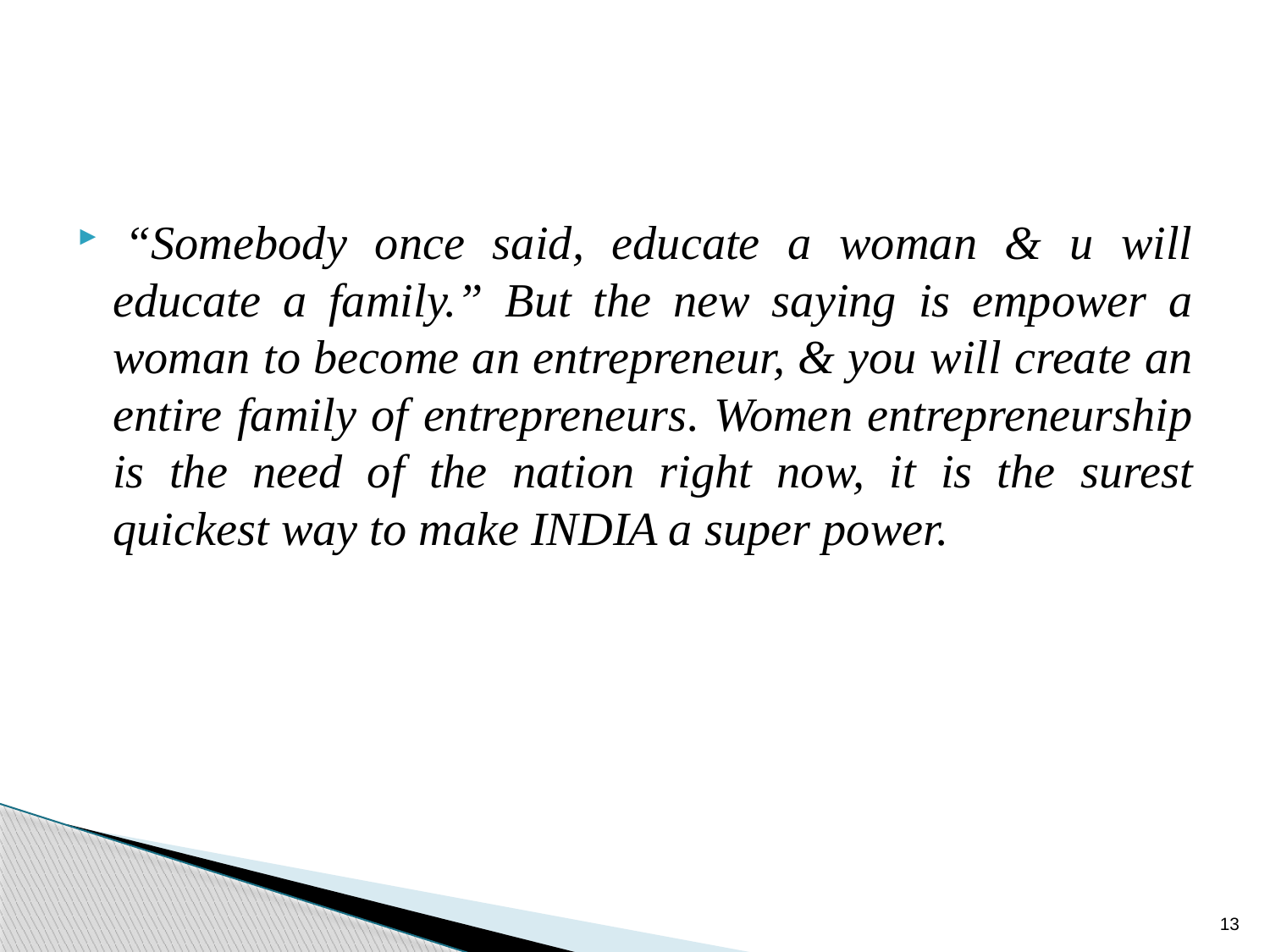

#
 “Somebody once said, educate a woman & u will educate a family.” But the new saying is empower a woman to become an entrepreneur, & you will create an entire family of entrepreneurs. Women entrepreneurship is the need of the nation right now, it is the surest quickest way to make INDIA a super power.
13